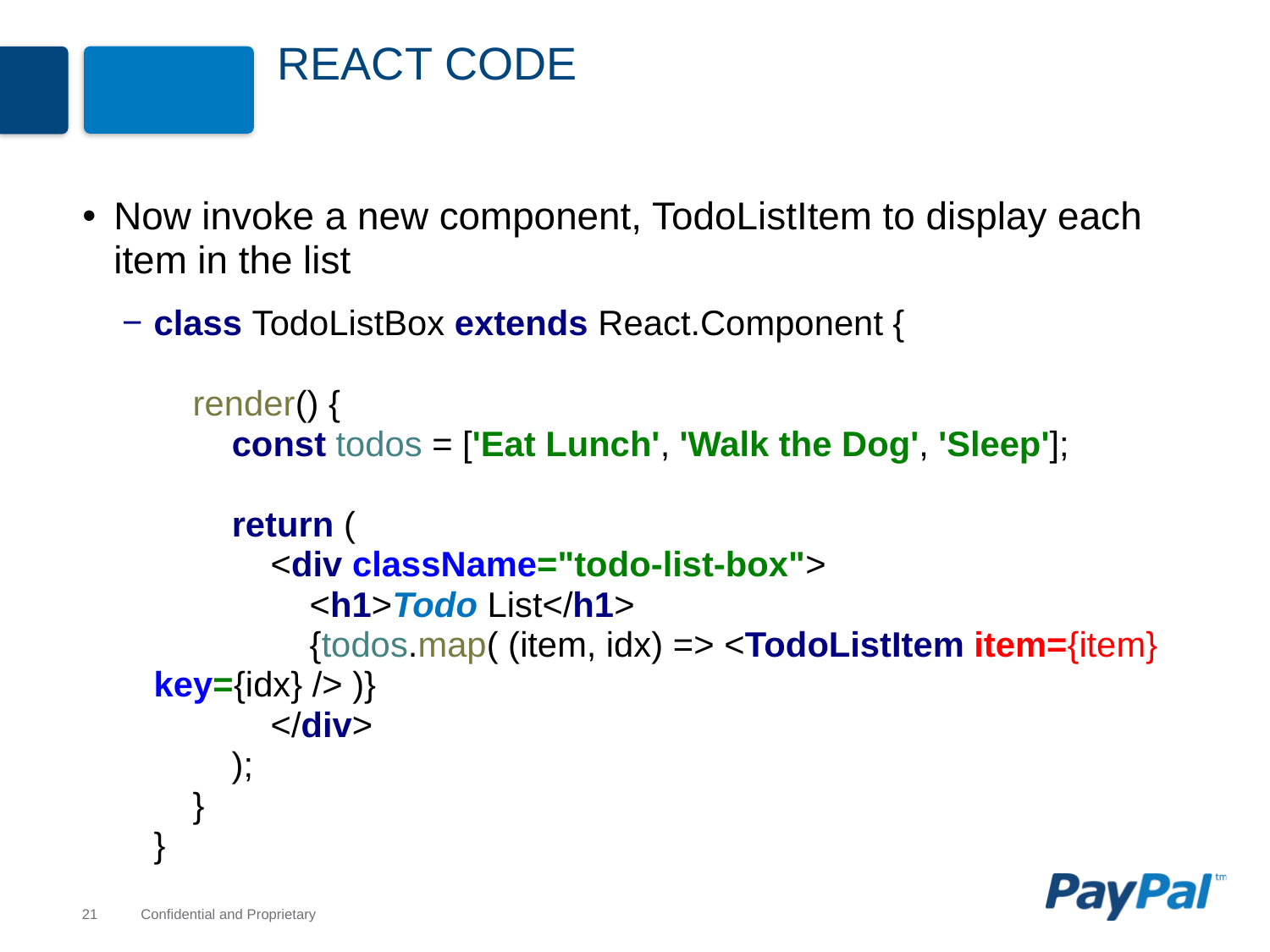

# React Code
Now invoke a new component, TodoListItem to display each item in the list
class TodoListBox extends React.Component {
    render() {
        const todos = ['Eat Lunch', 'Walk the Dog', 'Sleep'];
        return (
            <div className="todo-list-box">
                <h1>Todo List</h1>
                {todos.map( (item, idx) => <TodoListItem item={item} key={idx} /> )}
            </div>
        );
    }
}